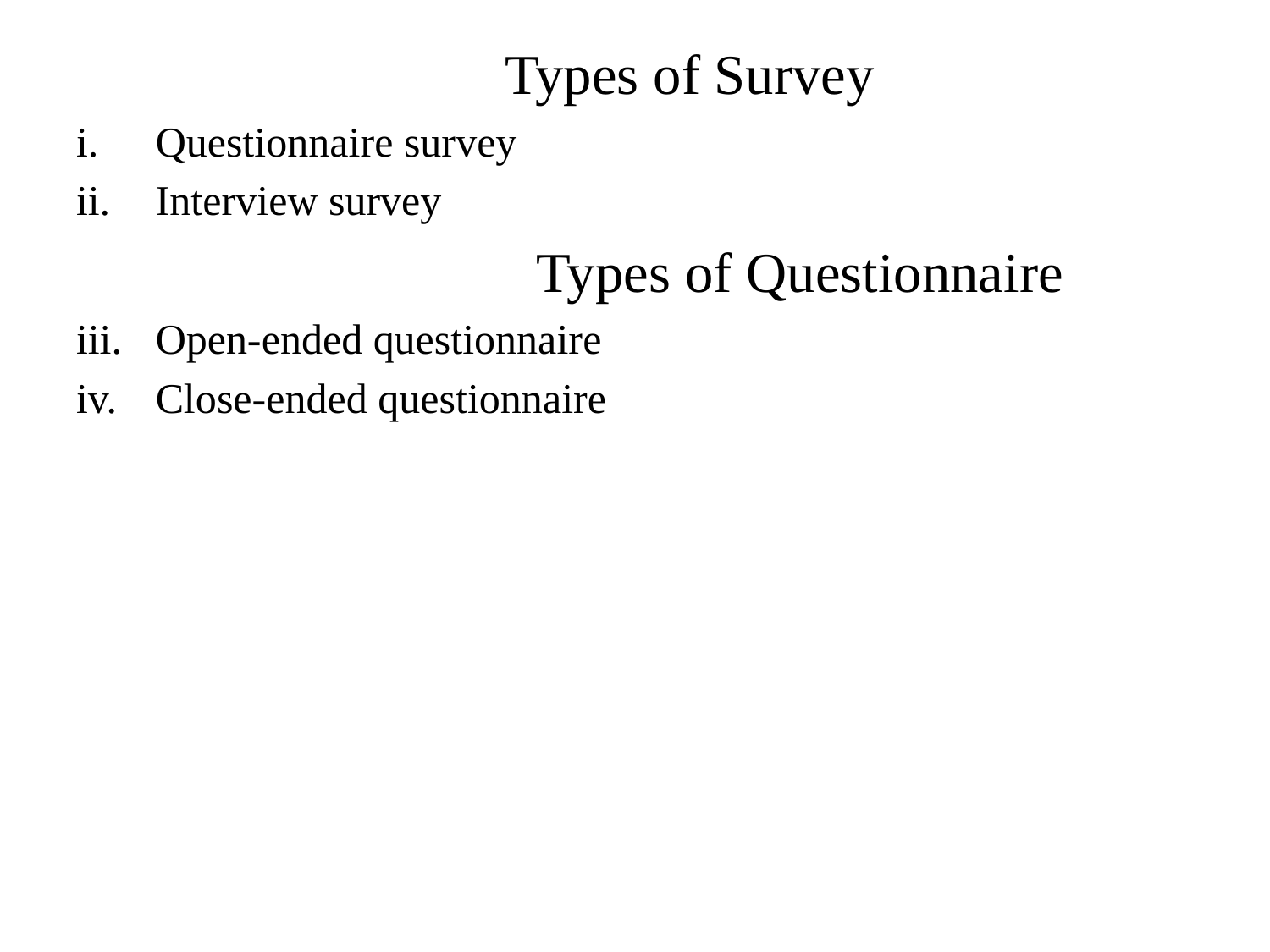

Types of Survey
Questionnaire survey
Interview survey
				Types of Questionnaire
Open-ended questionnaire
Close-ended questionnaire